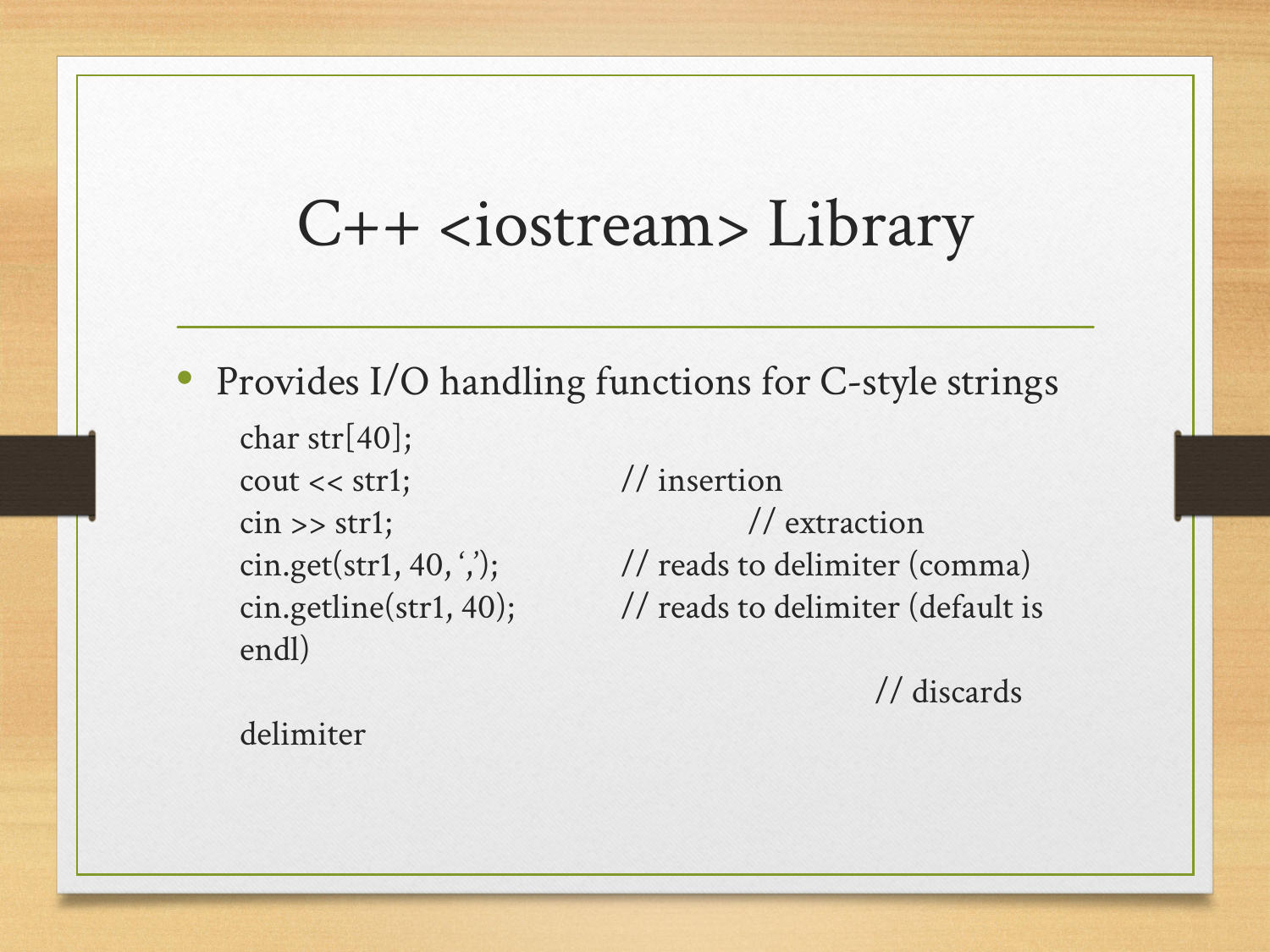

# C++ <iostream> Library
Provides I/O handling functions for C-style strings
char str[40];
cout << str1;  		// insertion
cin >> str1;  			// extraction
cin.get(str1, 40, ‘,’);  	// reads to delimiter (comma)
cin.getline(str1, 40);   	// reads to delimiter (default is endl)
					// discards delimiter